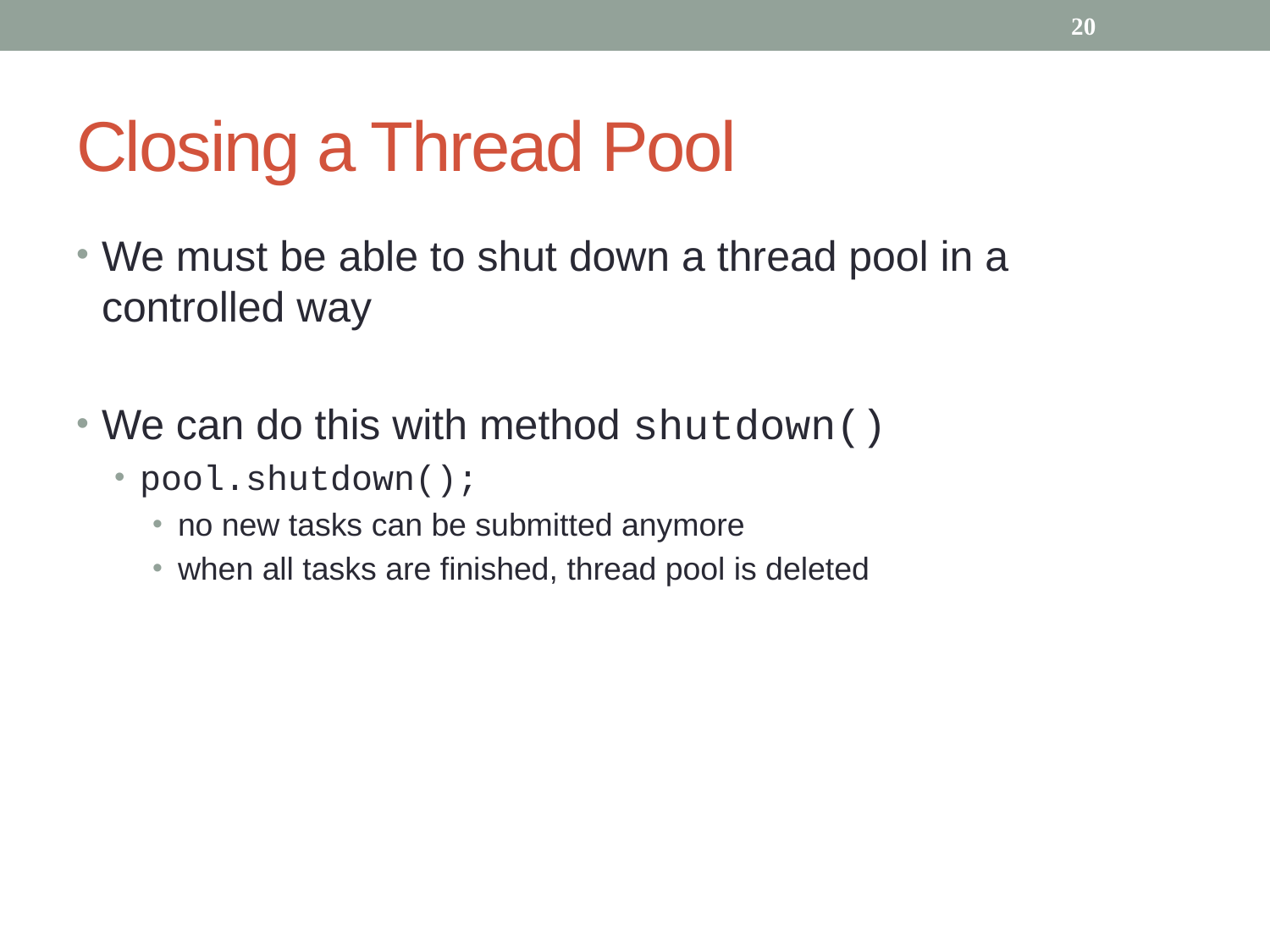

20
# Closing a Thread Pool
We must be able to shut down a thread pool in a controlled way

We can do this with method shutdown()
pool.shutdown();
no new tasks can be submitted anymore
when all tasks are finished, thread pool is deleted